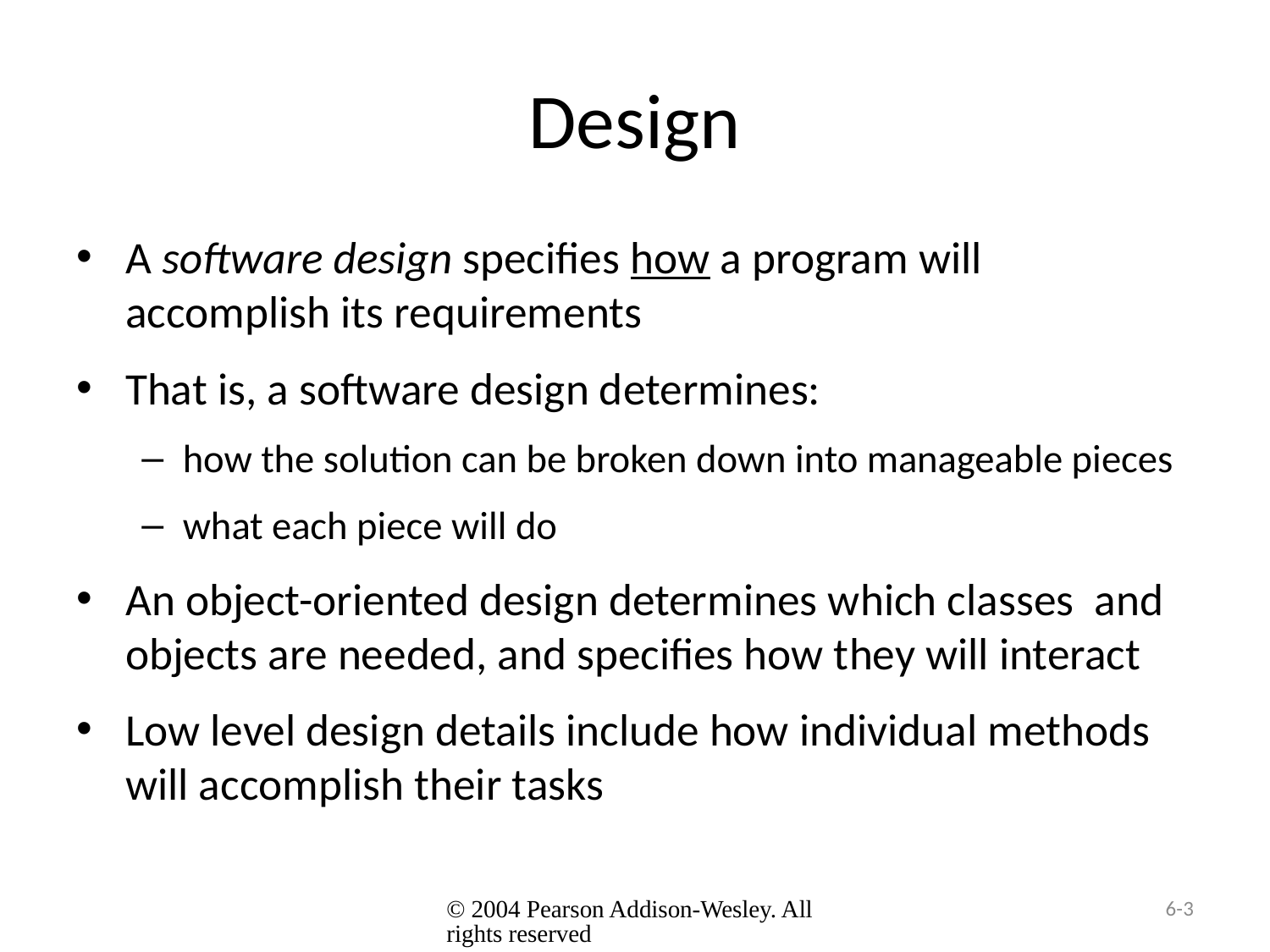

# Design
A software design specifies how a program will accomplish its requirements
That is, a software design determines:
how the solution can be broken down into manageable pieces
what each piece will do
An object-oriented design determines which classes  and objects are needed, and specifies how they will interact
Low level design details include how individual methods will accomplish their tasks
© 2004 Pearson Addison-Wesley. All rights reserved
6-3